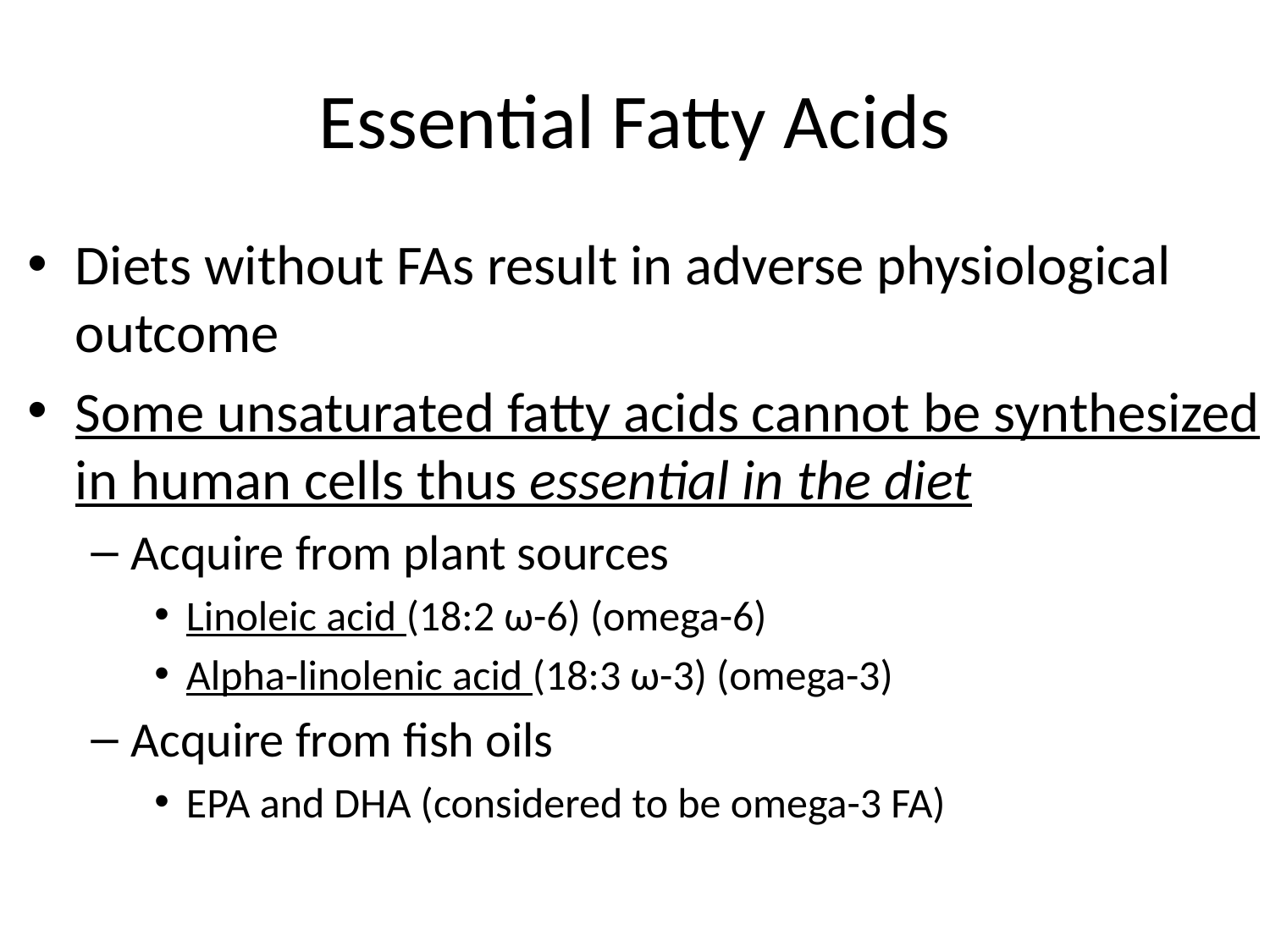

# Essential Fatty Acids
Diets without FAs result in adverse physiological outcome
Some unsaturated fatty acids cannot be synthesized in human cells thus essential in the diet
Acquire from plant sources
Linoleic acid (18:2 ω-6) (omega-6)
Alpha-linolenic acid (18:3 ω-3) (omega-3)
Acquire from fish oils
EPA and DHA (considered to be omega-3 FA)